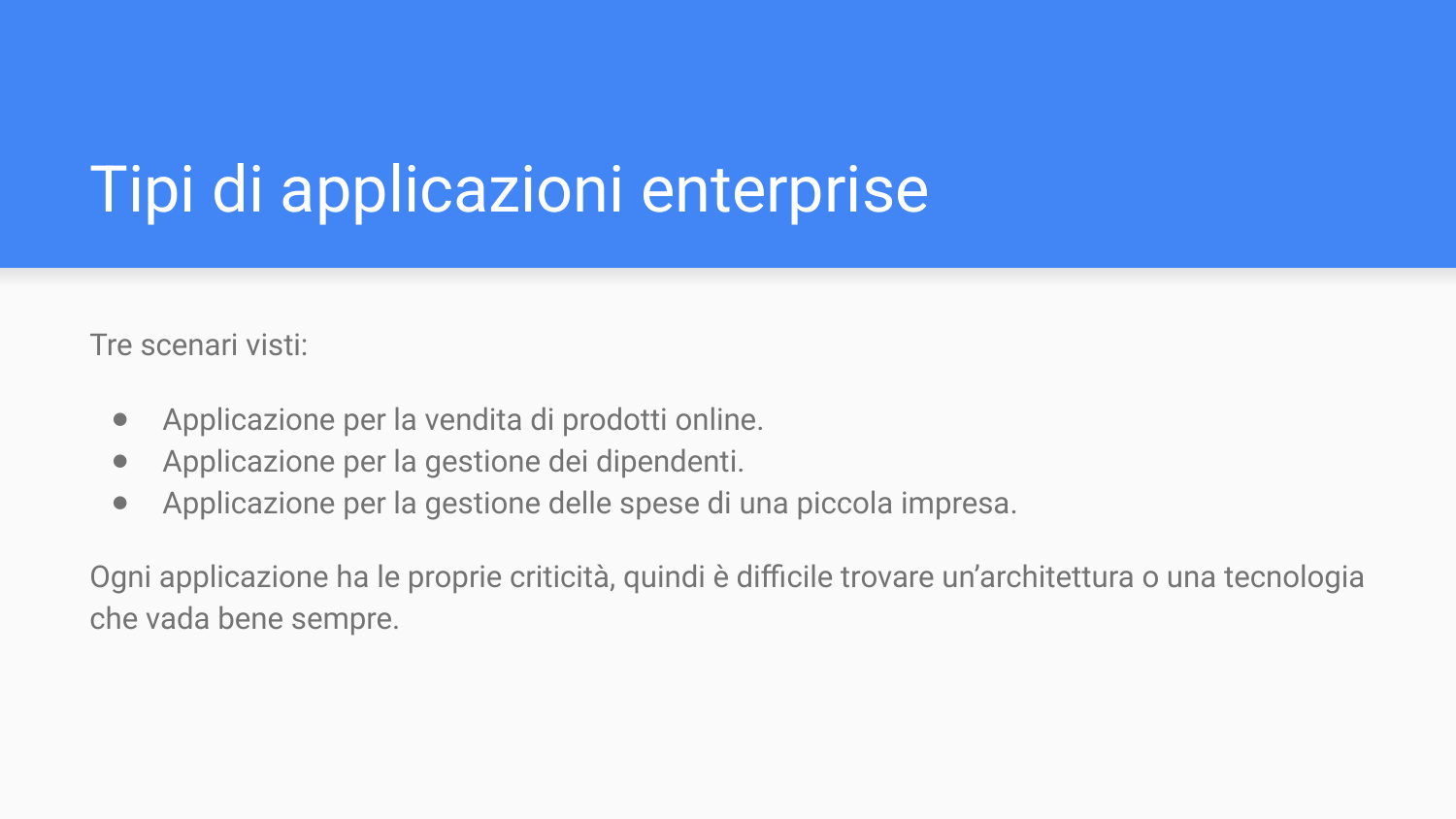

# Tipi di applicazioni enterprise
Tre scenari visti:
Applicazione per la vendita di prodotti online.
Applicazione per la gestione dei dipendenti.
Applicazione per la gestione delle spese di una piccola impresa.
Ogni applicazione ha le proprie criticità, quindi è difficile trovare un’architettura o una tecnologia che vada bene sempre.